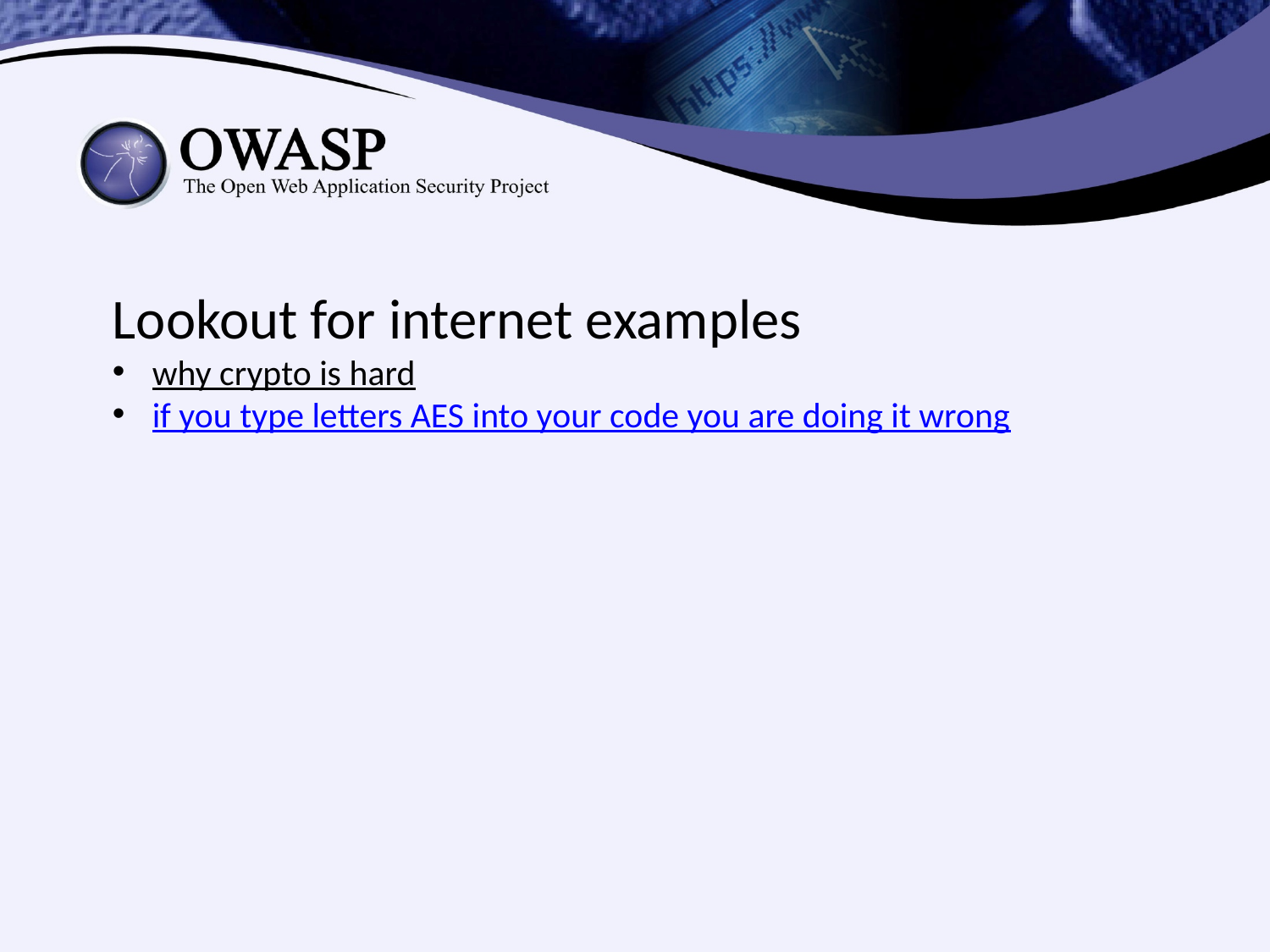

Lookout for internet examples
why crypto is hard
if you type letters AES into your code you are doing it wrong